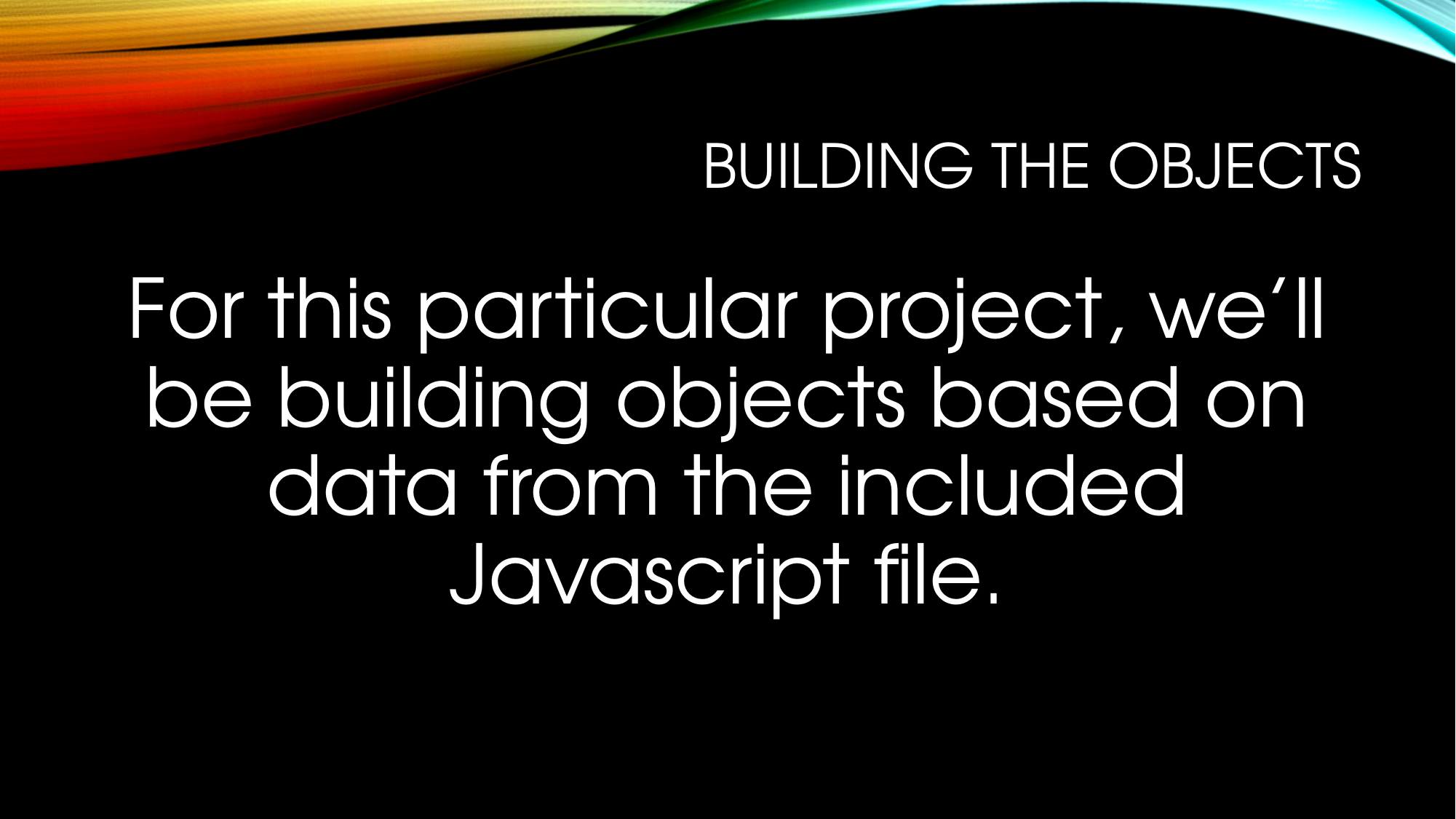

# BUILDING THE OBJECTS
For this particular project, we’ll be building objects based on data from the included Javascript file.